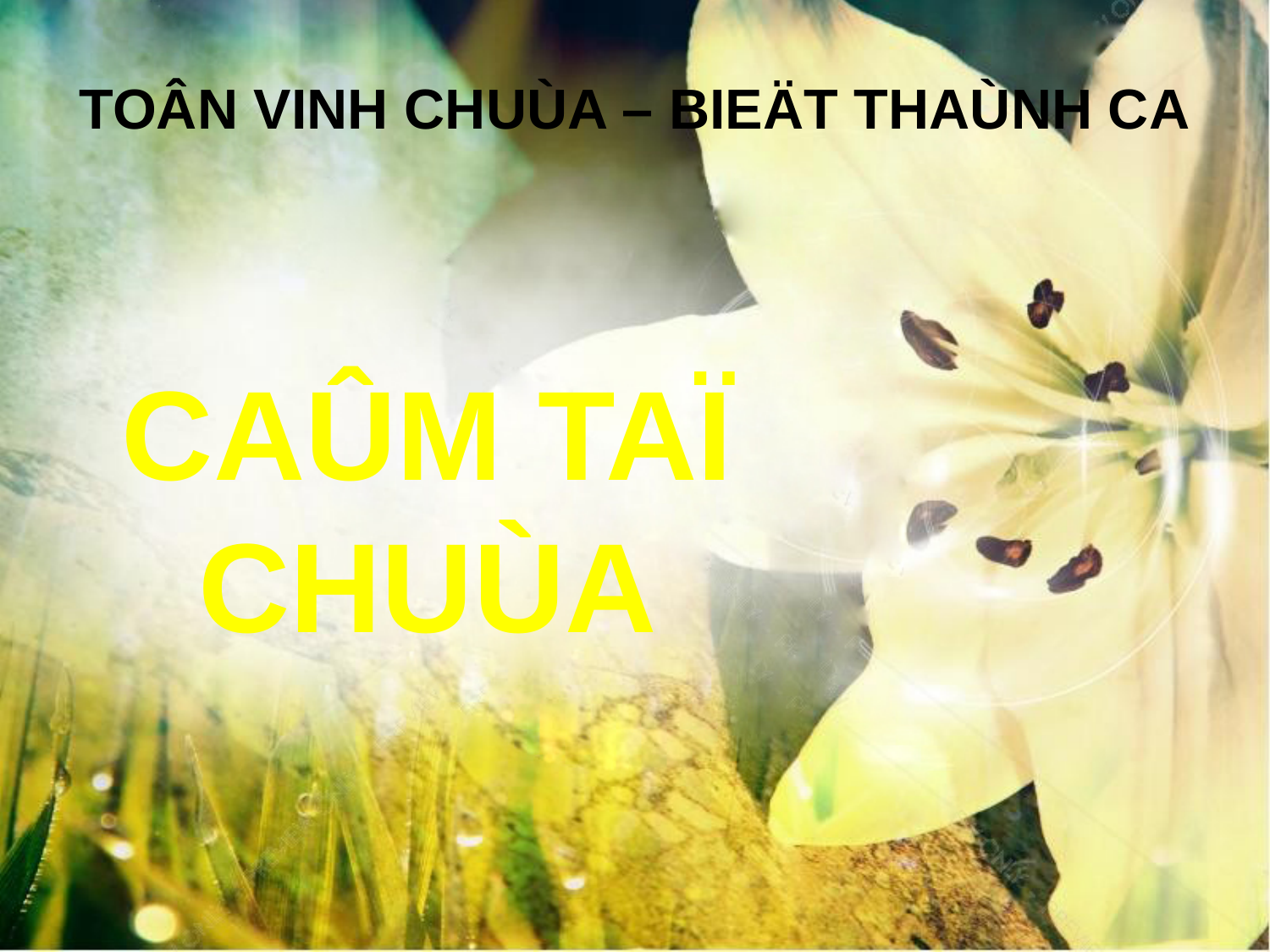

TOÂN VINH CHUÙA – BIEÄT THAÙNH CA
CAÛM TAÏ CHUÙA